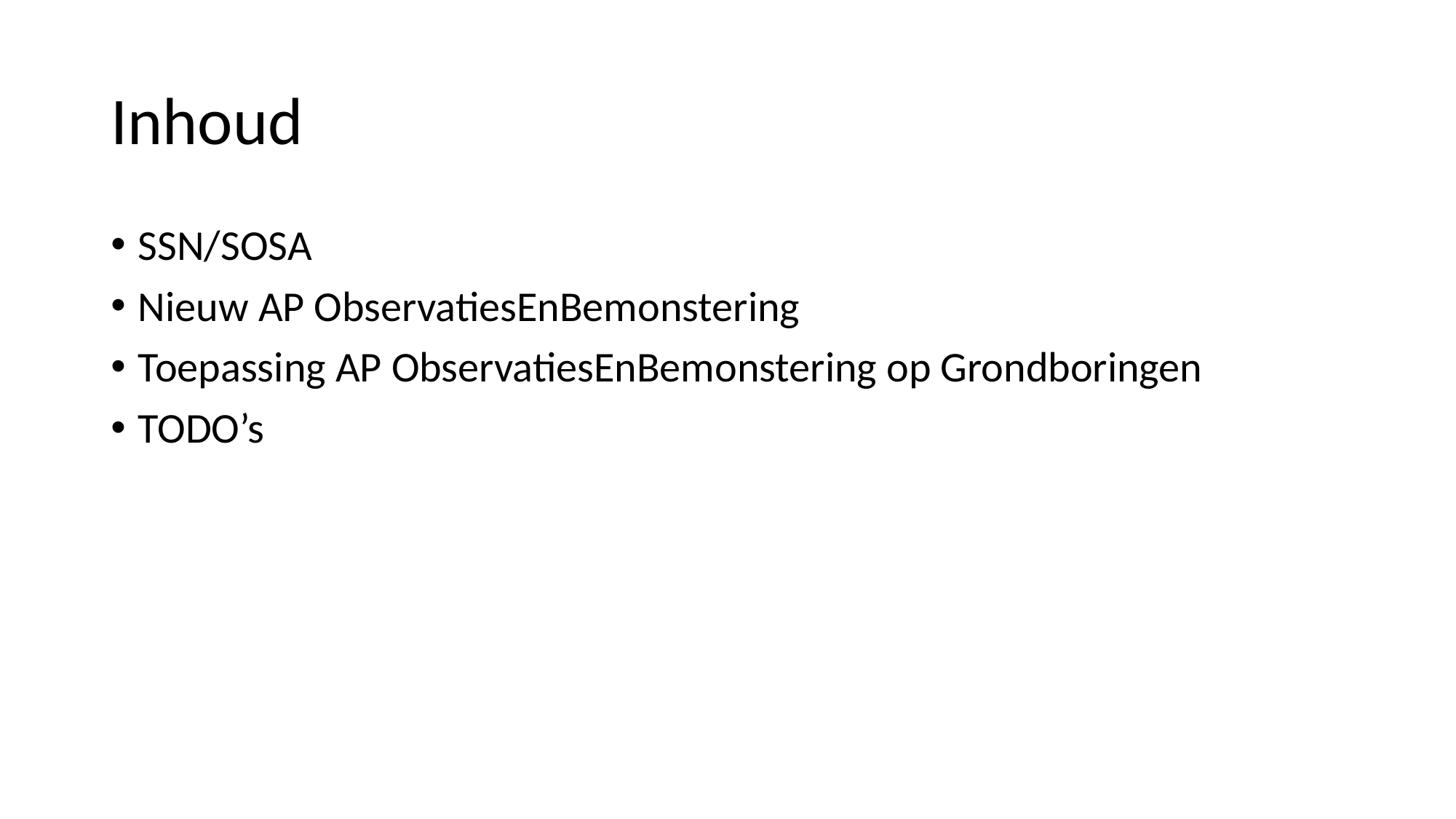

# Inhoud
SSN/SOSA
Nieuw AP ObservatiesEnBemonstering
Toepassing AP ObservatiesEnBemonstering op Grondboringen
TODO’s